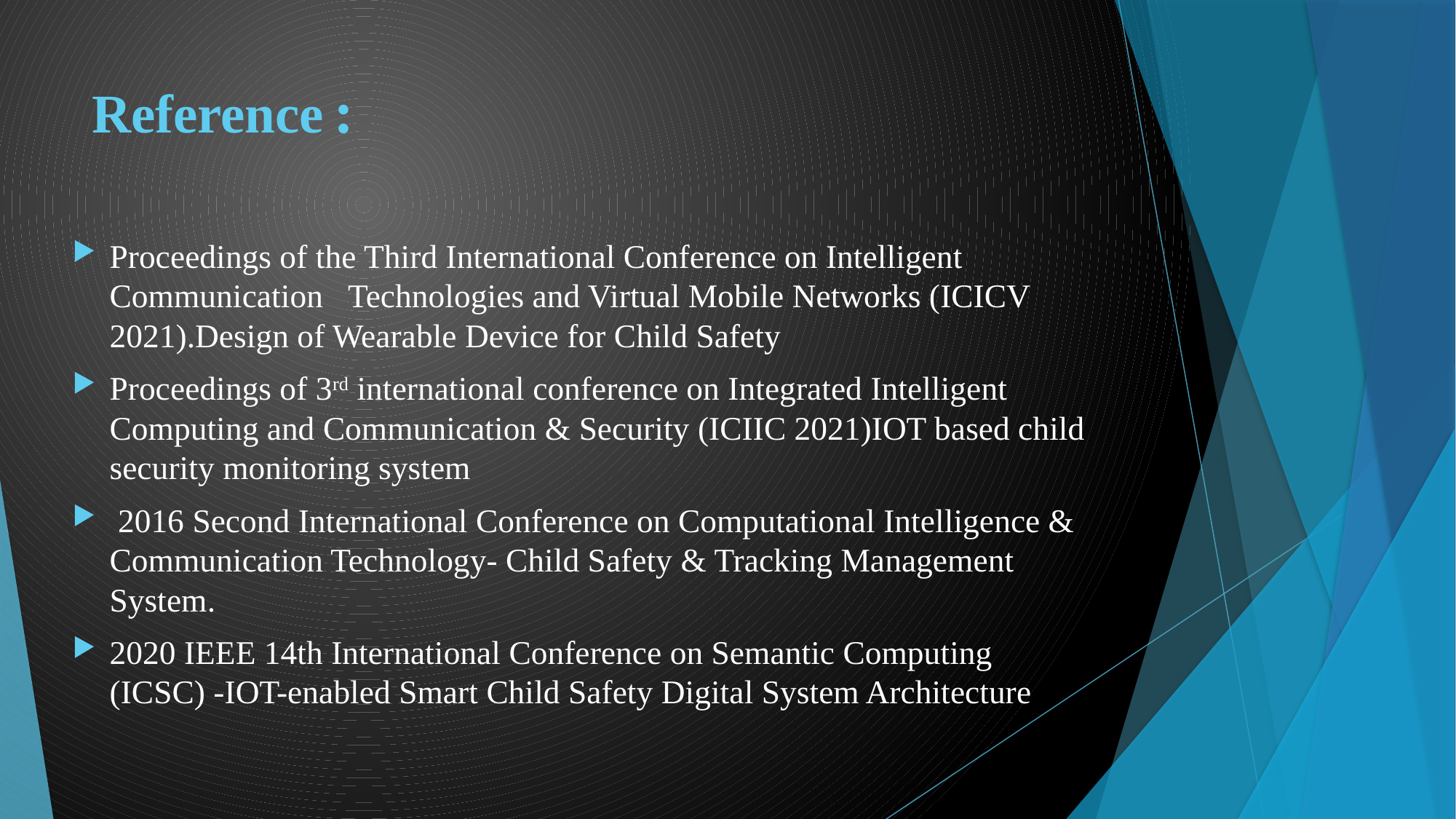

# Reference :

Proceedings of the Third International Conference on Intelligent Communication   Technologies and Virtual Mobile Networks (ICICV 2021).Design of Wearable Device for Child Safety
Proceedings of 3rd international conference on Integrated Intelligent Computing and Communication & Security (ICIIC 2021)IOT based child security monitoring system
 2016 Second International Conference on Computational Intelligence & Communication Technology- Child Safety & Tracking Management System.
2020 IEEE 14th International Conference on Semantic Computing (ICSC) -IOT-enabled Smart Child Safety Digital System Architecture